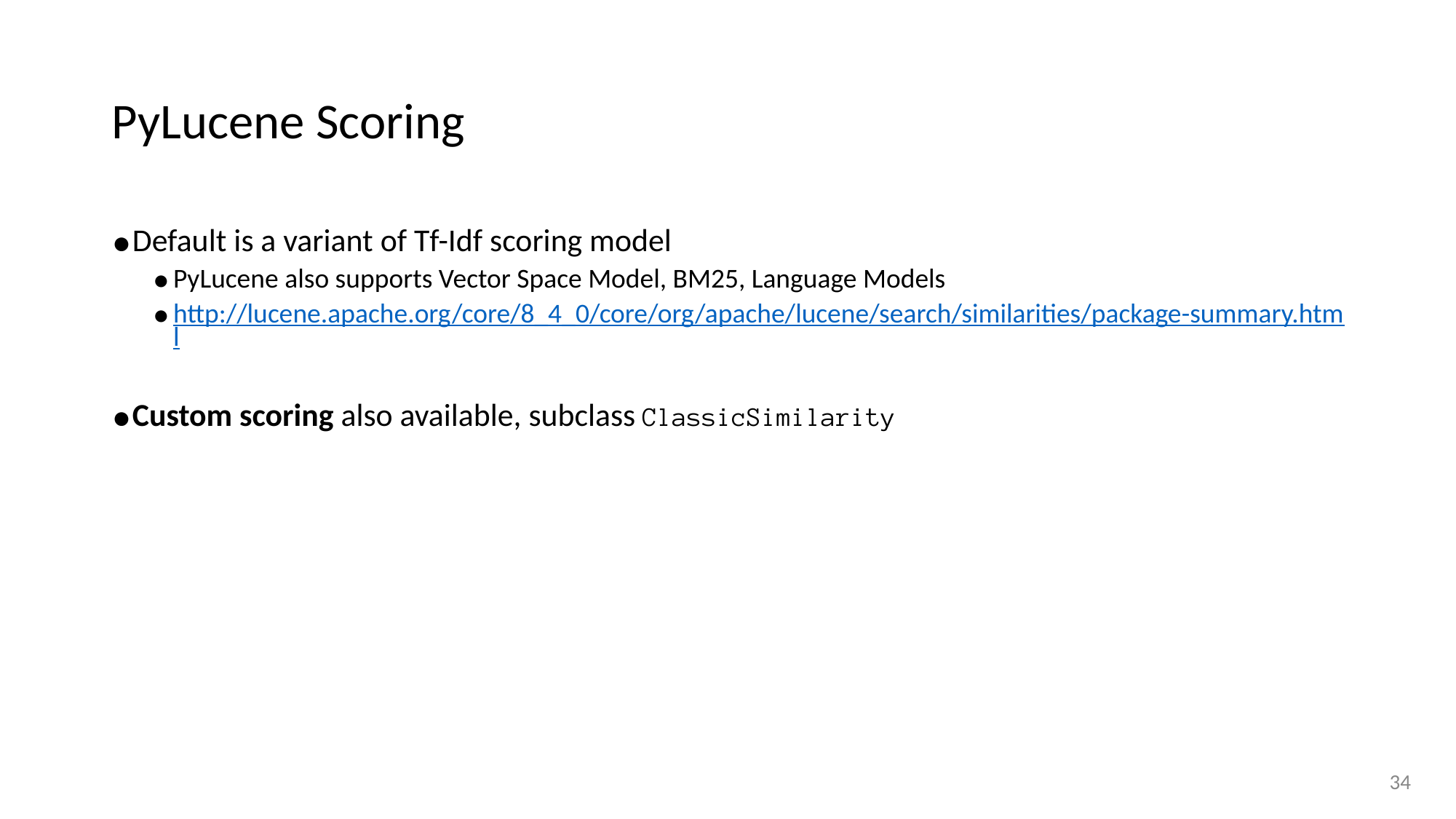

# PyLucene Scoring
Default is a variant of Tf-Idf scoring model
PyLucene also supports Vector Space Model, BM25, Language Models
http://lucene.apache.org/core/8_4_0/core/org/apache/lucene/search/similarities/package-summary.html

Custom scoring also available, subclass ClassicSimilarity

34